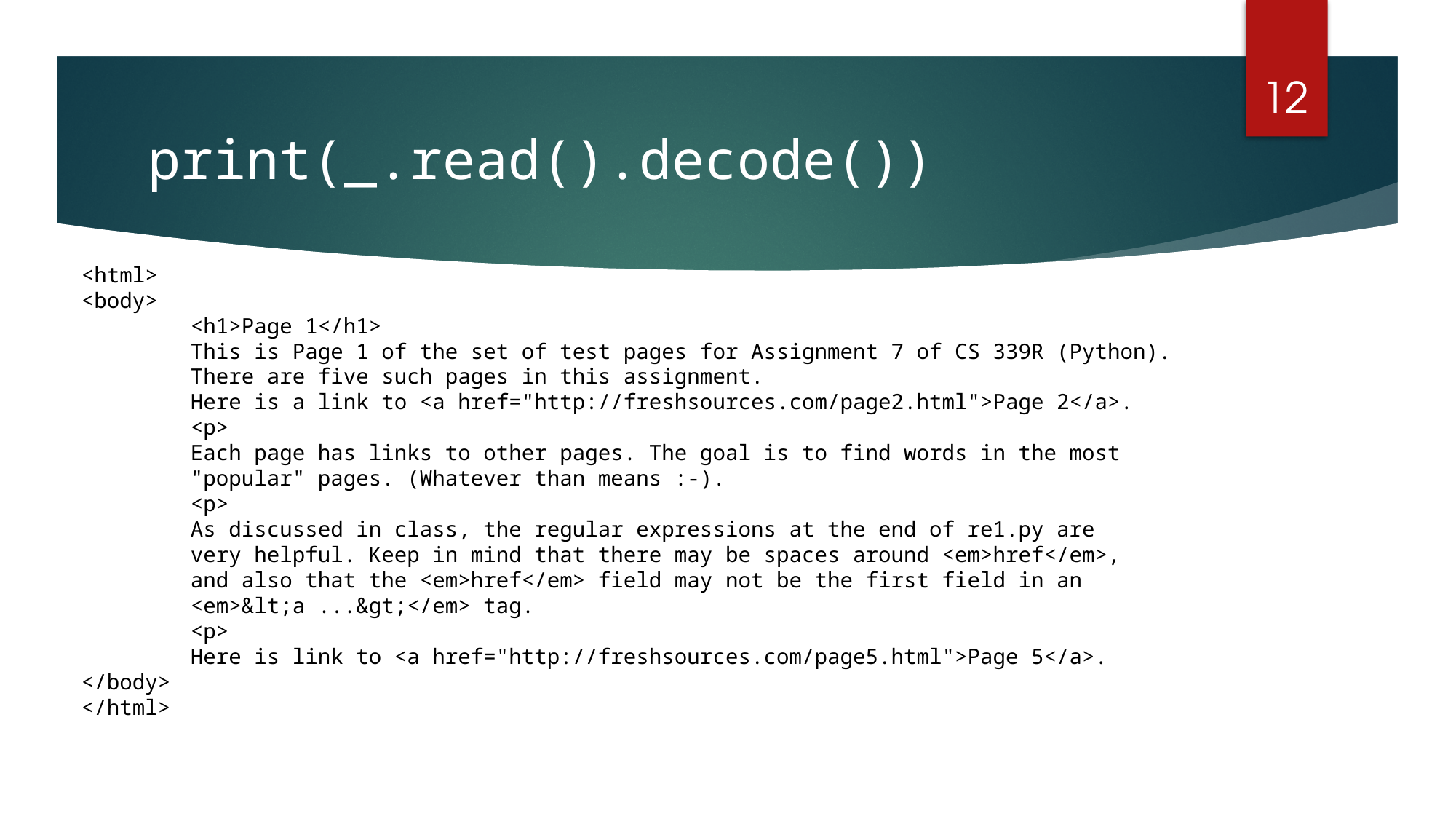

12
# print(_.read().decode())
<html>
<body>
	<h1>Page 1</h1>
	This is Page 1 of the set of test pages for Assignment 7 of CS 339R (Python).
	There are five such pages in this assignment.
	Here is a link to <a href="http://freshsources.com/page2.html">Page 2</a>.
	<p>
	Each page has links to other pages. The goal is to find words in the most
	"popular" pages. (Whatever than means :-).
	<p>
	As discussed in class, the regular expressions at the end of re1.py are
	very helpful. Keep in mind that there may be spaces around <em>href</em>,
	and also that the <em>href</em> field may not be the first field in an
	<em>&lt;a ...&gt;</em> tag.
	<p>
	Here is link to <a href="http://freshsources.com/page5.html">Page 5</a>.
</body>
</html>